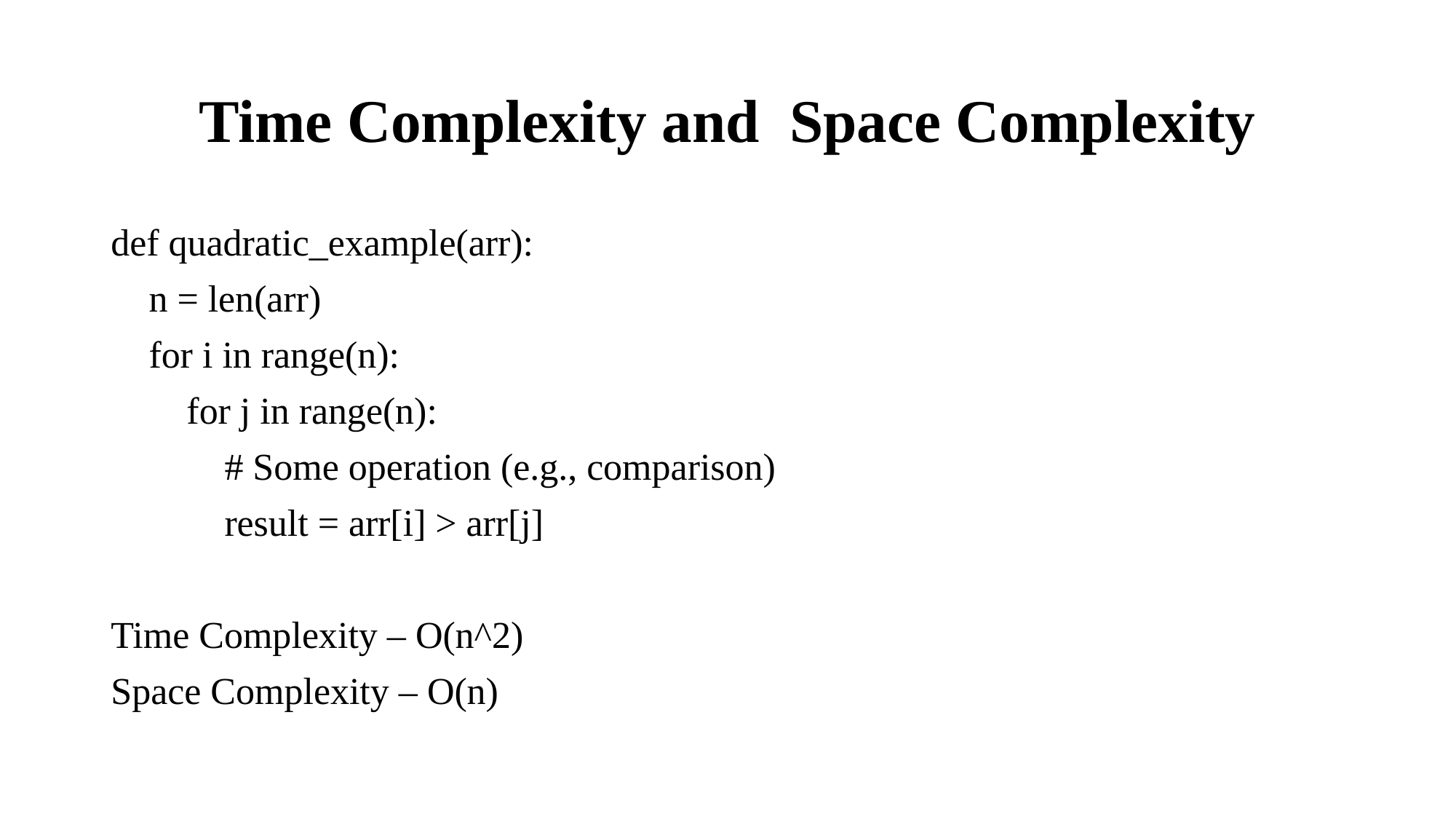

# Time Complexity and  Space Complexity
def quadratic_example(arr):
    n = len(arr)
    for i in range(n):
        for j in range(n):
            # Some operation (e.g., comparison)
            result = arr[i] > arr[j]

Time Complexity – O(n^2)
Space Complexity – O(n)